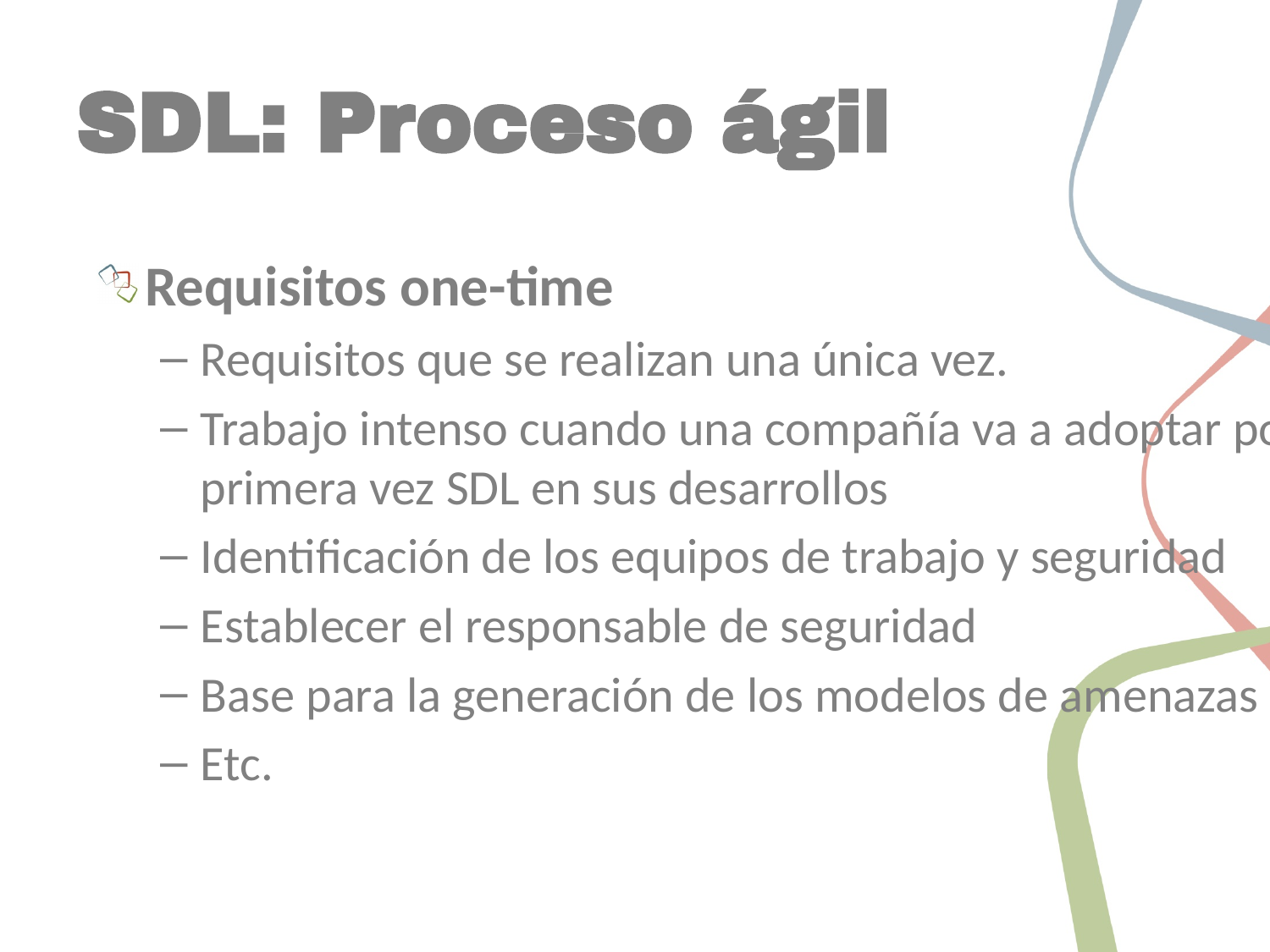

# SDL: Proceso ágil

Requisitos one-time
Requisitos que se realizan una única vez.
Trabajo intenso cuando una compañía va a adoptar por primera vez SDL en sus desarrollos
Identificación de los equipos de trabajo y seguridad
Establecer el responsable de seguridad
Base para la generación de los modelos de amenazas
Etc.